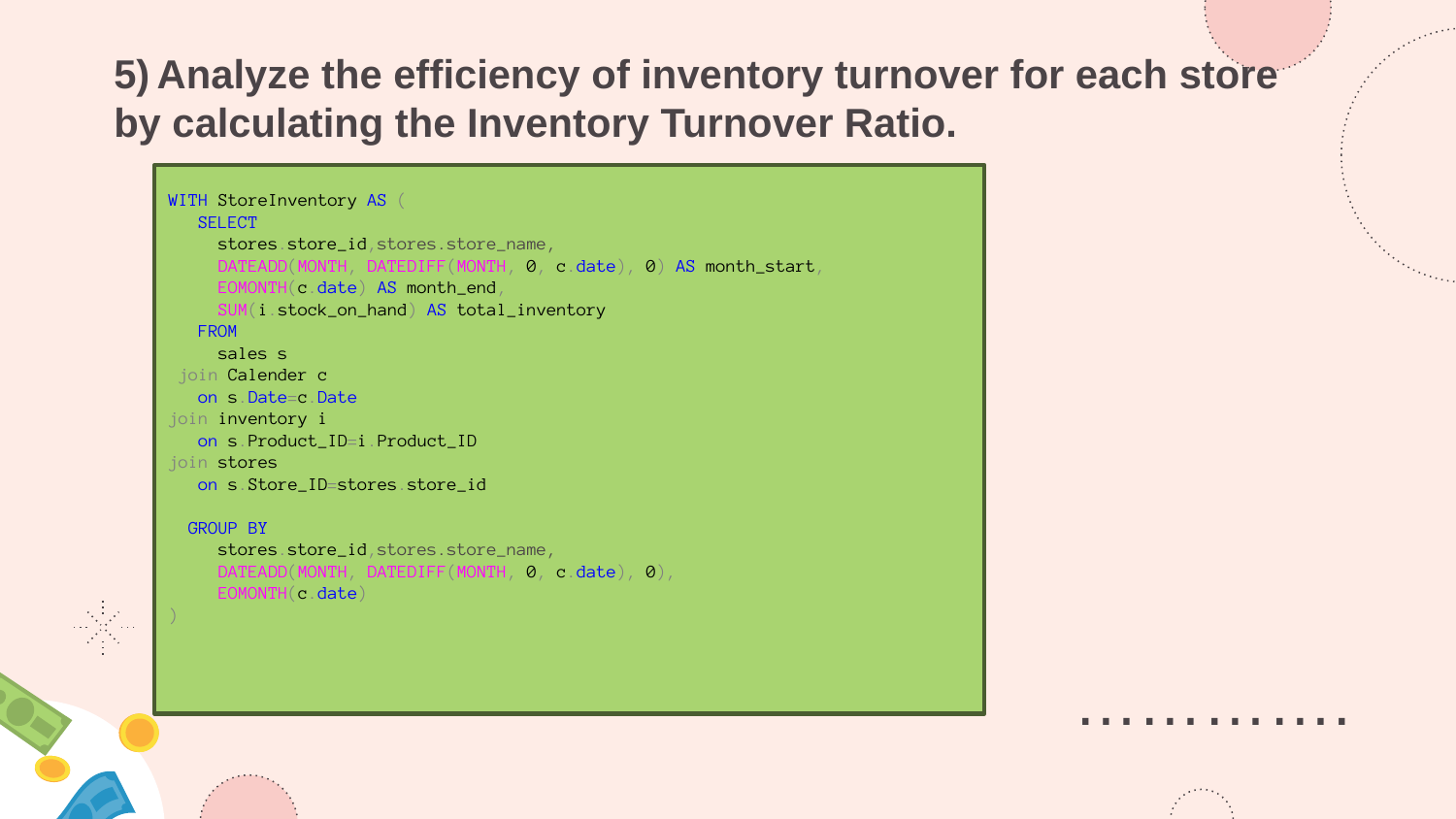

# 5) Analyze the efficiency of inventory turnover for each store by calculating the Inventory Turnover Ratio.
WITH StoreInventory AS (
   SELECT
     stores.store_id,stores.store_name,
     DATEADD(MONTH, DATEDIFF(MONTH, 0, c.date), 0) AS month_start,
     EOMONTH(c.date) AS month_end,
     SUM(i.stock_on_hand) AS total_inventory
   FROM
     sales s
 join Calender c
   on s.Date=c.Date
join inventory i
   on s.Product_ID=i.Product_ID
join stores
   on s.Store_ID=stores.store_id

  GROUP BY
     stores.store_id,stores.store_name,
     DATEADD(MONTH, DATEDIFF(MONTH, 0, c.date), 0),
     EOMONTH(c.date)
)

………….